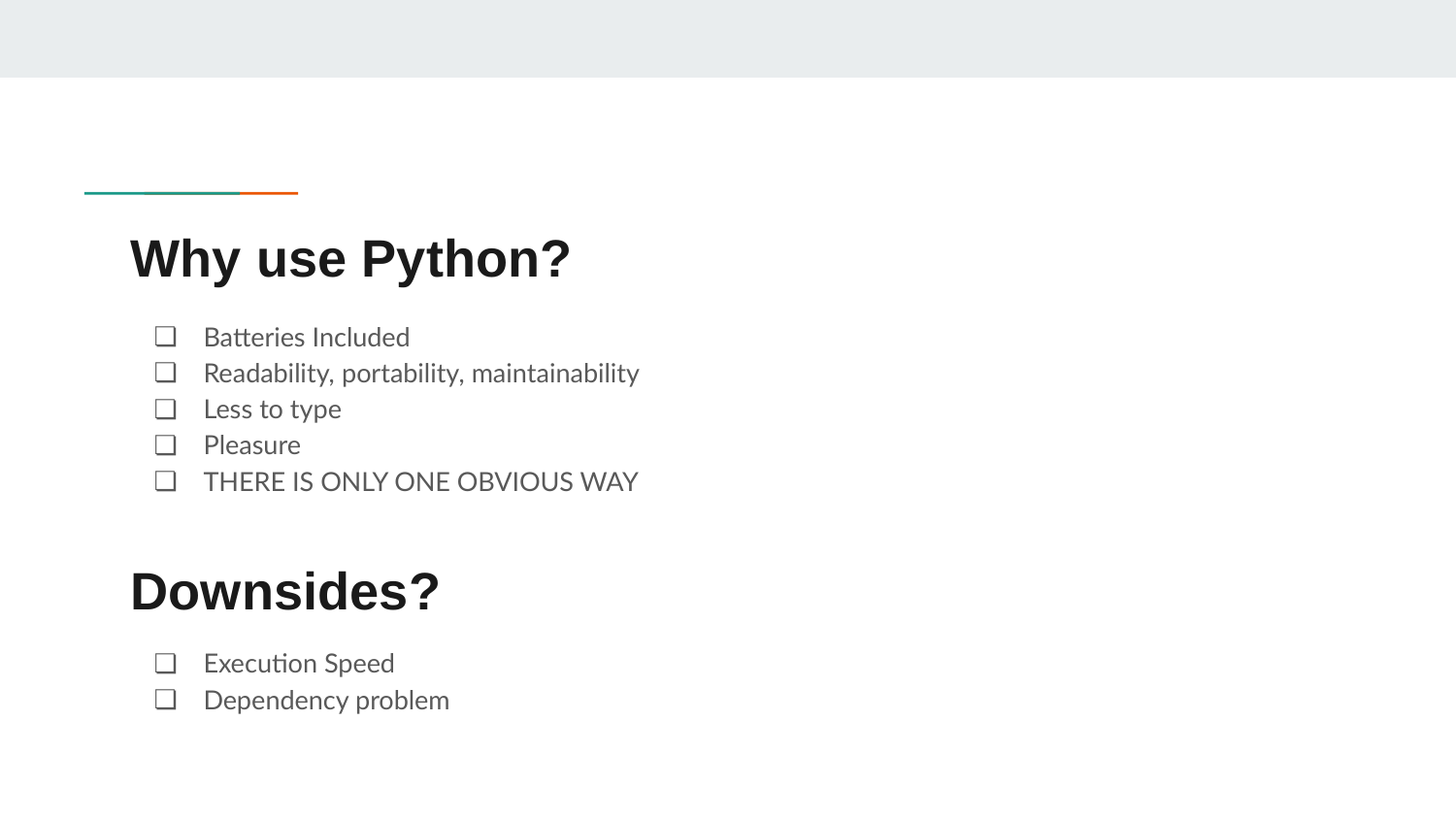

# Why use Python?
Batteries Included
Readability, portability, maintainability
Less to type
Pleasure
THERE IS ONLY ONE OBVIOUS WAY

Downsides?
Execution Speed
Dependency problem